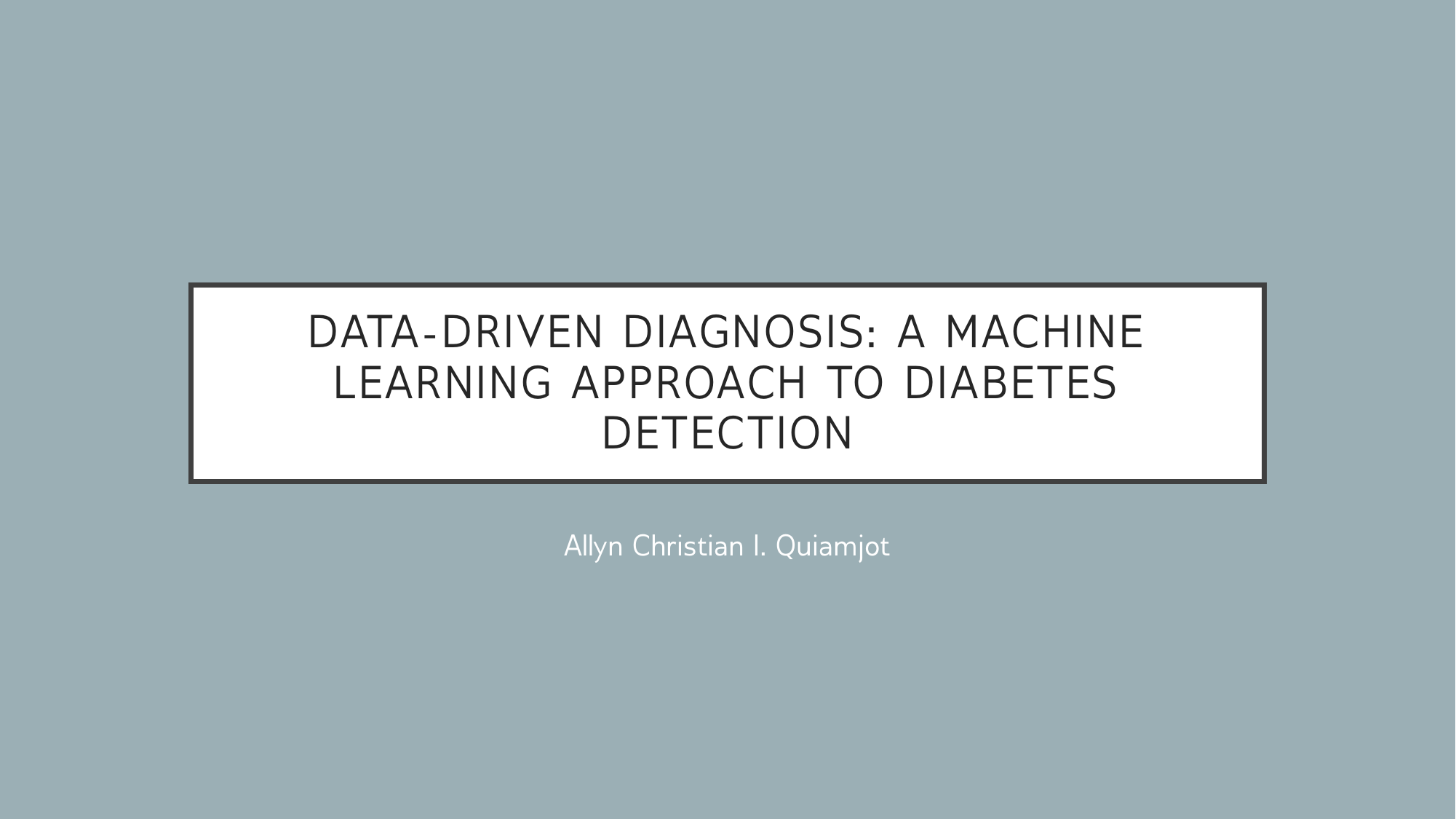

# Data-Driven Diagnosis: A Machine Learning Approach to Diabetes Detection
Allyn Christian I. Quiamjot